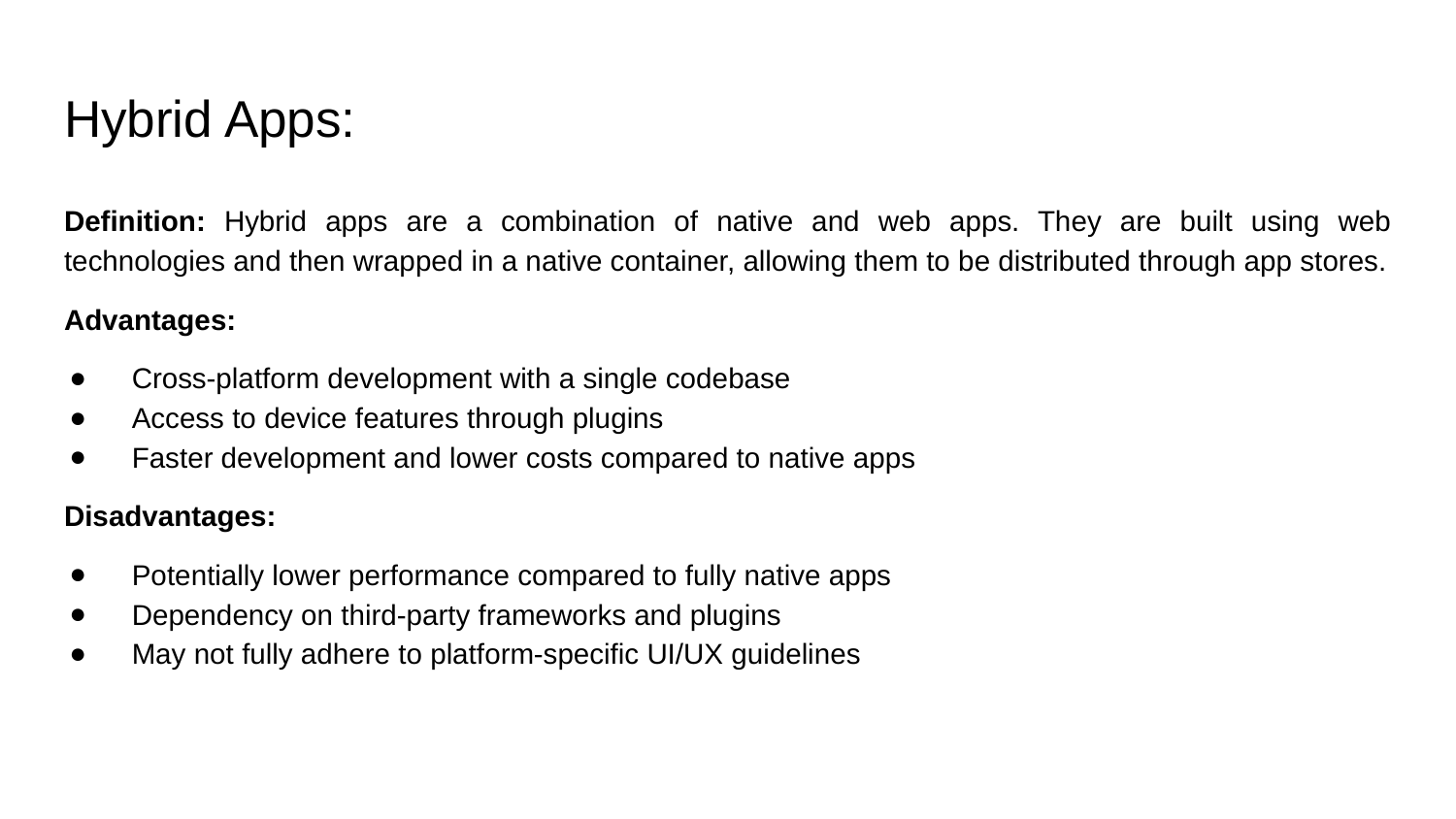

# Hybrid Apps:
Definition: Hybrid apps are a combination of native and web apps. They are built using web technologies and then wrapped in a native container, allowing them to be distributed through app stores.
Advantages:
Cross-platform development with a single codebase
Access to device features through plugins
Faster development and lower costs compared to native apps
Disadvantages:
Potentially lower performance compared to fully native apps
Dependency on third-party frameworks and plugins
May not fully adhere to platform-specific UI/UX guidelines